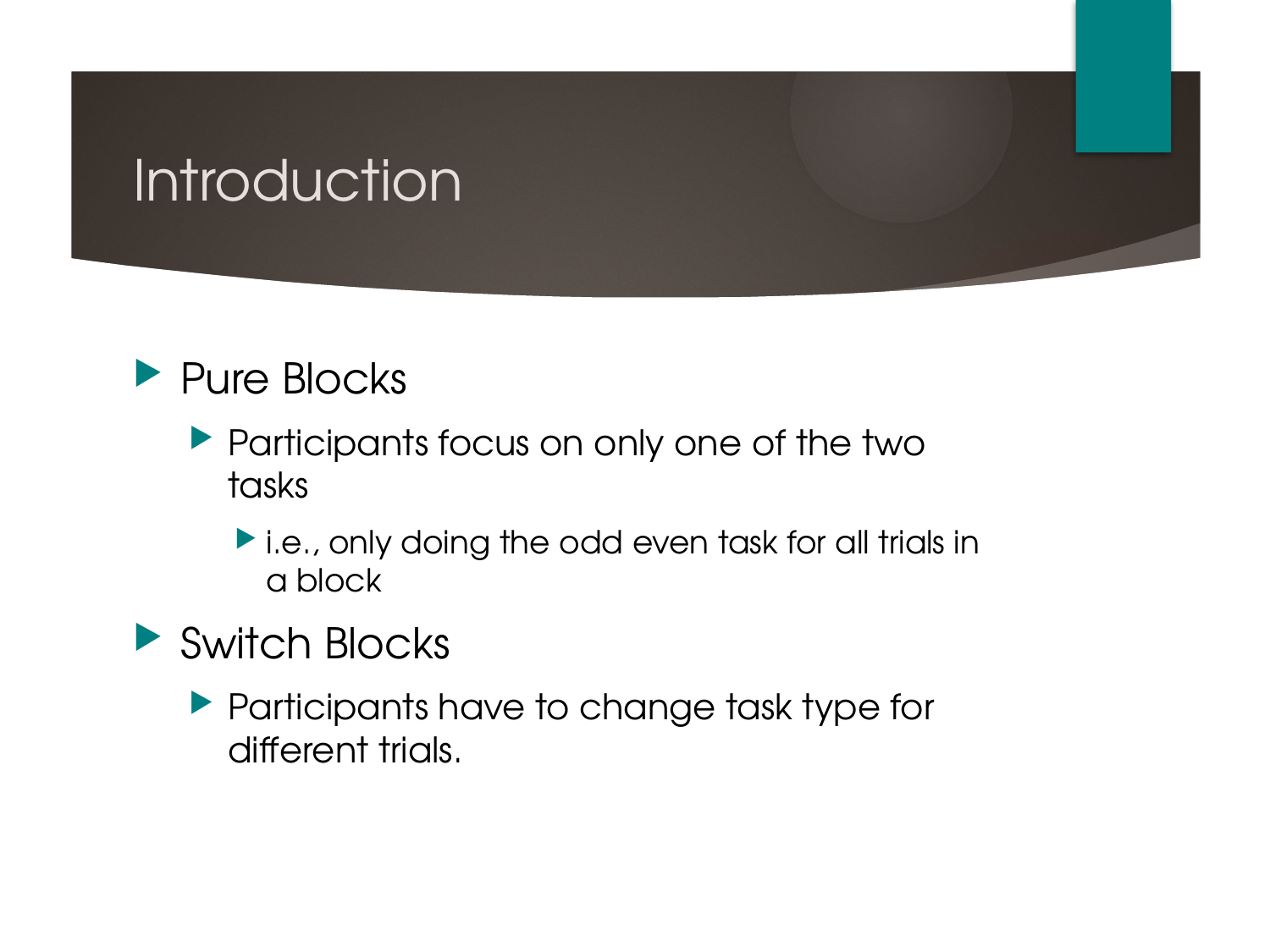

# Introduction
Pure Blocks
Participants focus on only one of the two tasks
i.e., only doing the odd even task for all trials in a block
Switch Blocks
Participants have to change task type for different trials.